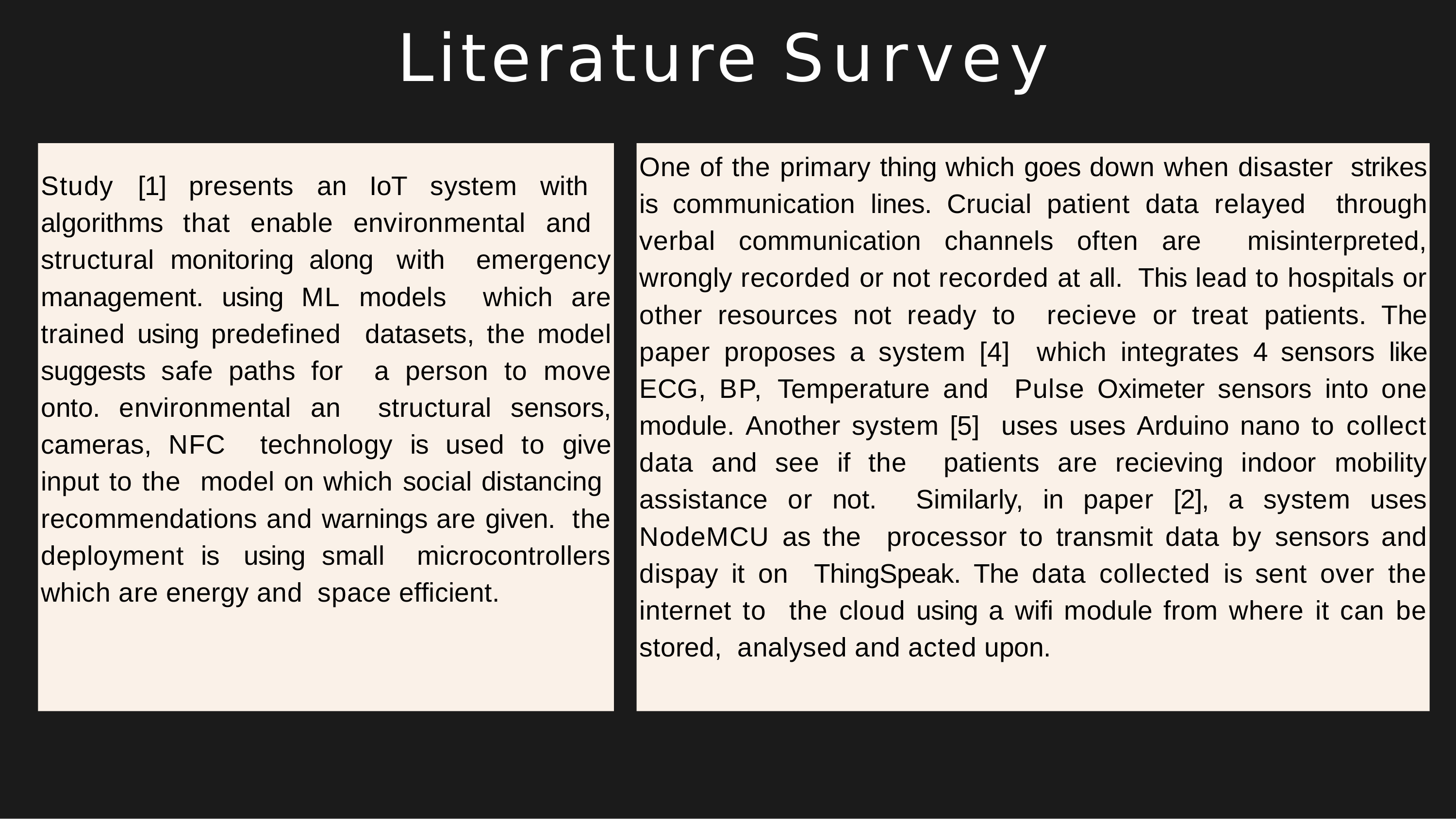

# Literature Survey

One of the primary thing which goes down when disaster  strikes is communication lines. Crucial patient data relayed  through verbal communication channels often are  misinterpreted, wrongly recorded or not recorded at all.  This lead to hospitals or other resources not ready to  recieve or treat patients. The paper proposes a system [4]  which integrates 4 sensors like ECG, BP, Temperature and  Pulse Oximeter sensors into one module. Another system [5]  uses uses Arduino nano to collect data and see if the  patients are recieving indoor mobility assistance or not.  Similarly, in paper [2], a system uses NodeMCU as the  processor to transmit data by sensors and dispay it on  ThingSpeak. The data collected is sent over the internet to  the cloud using a wifi module from where it can be stored,  analysed and acted upon.
Study [1] presents an IoT system with  algorithms that enable environmental and  structural monitoring along with  emergency management. using ML models  which are trained using predefined  datasets, the model suggests safe paths for  a person to move onto. environmental an  structural sensors, cameras, NFC  technology is used to give input to the  model on which social distancing  recommendations and warnings are given.  the deployment is using small  microcontrollers which are energy and  space efficient.